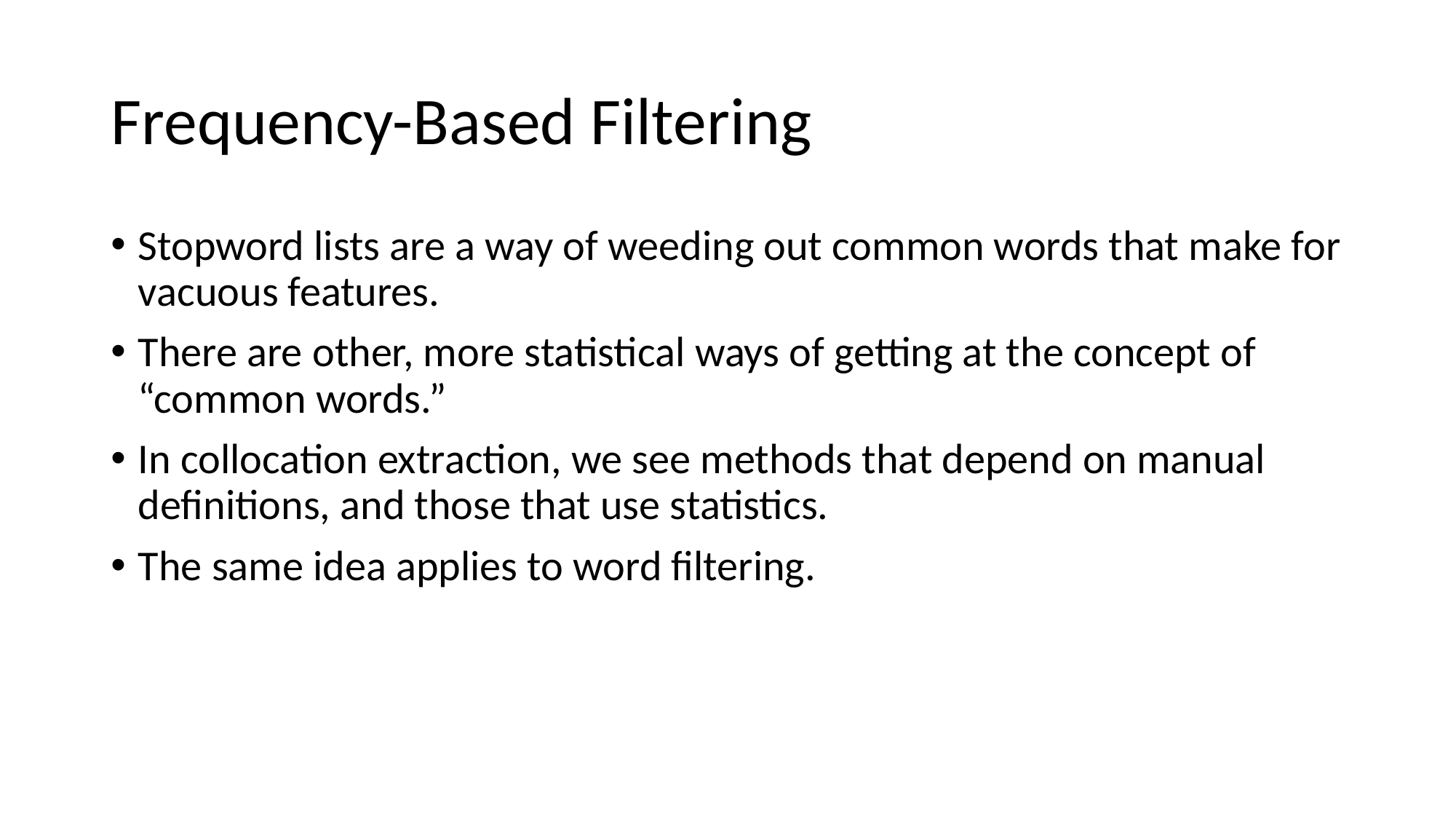

# Frequency-Based Filtering
Stopword lists are a way of weeding out common words that make for vacuous features.
There are other, more statistical ways of getting at the concept of “common words.”
In collocation extraction, we see methods that depend on manual definitions, and those that use statistics.
The same idea applies to word filtering.